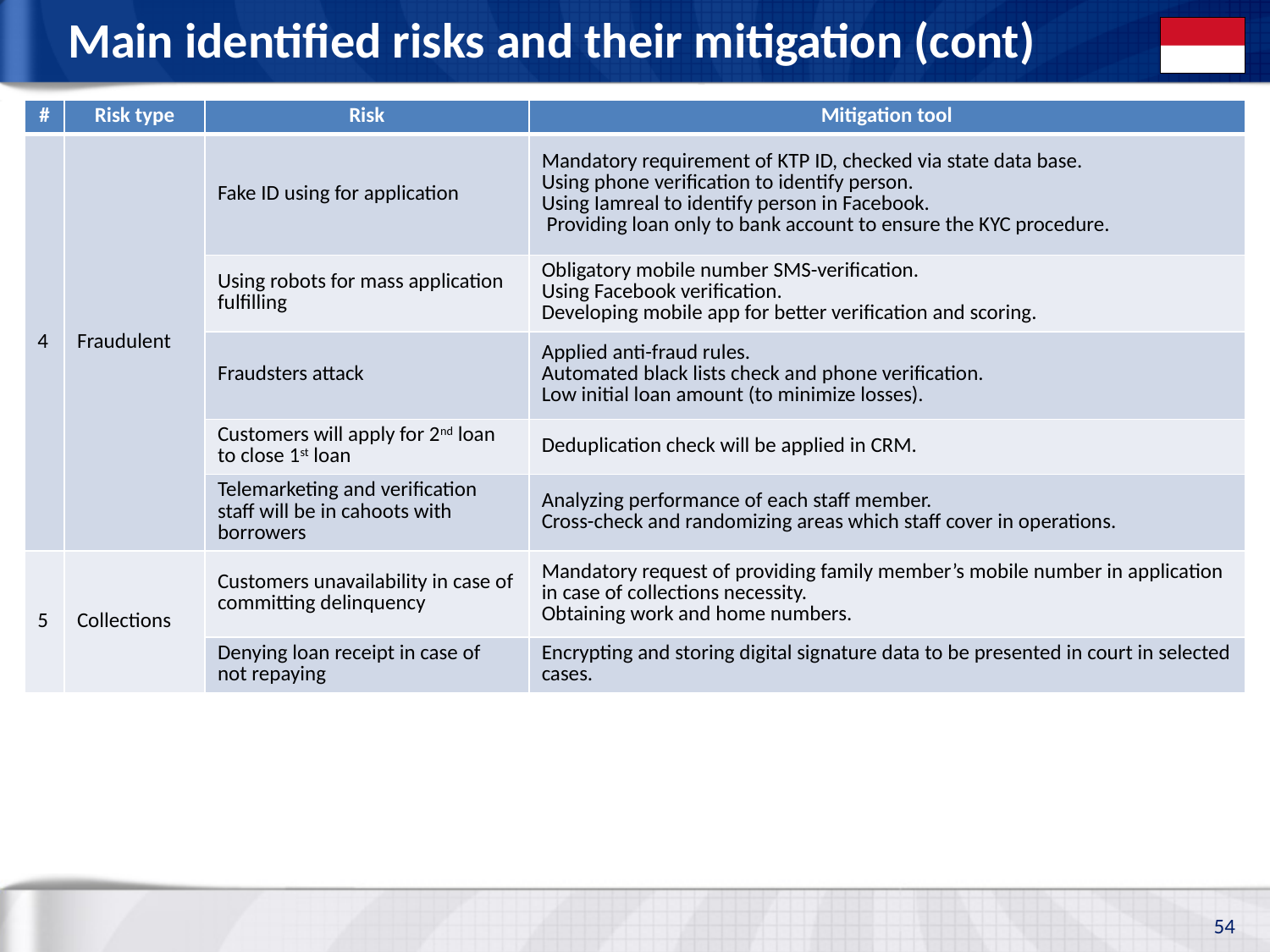

# Main identified risks and their mitigation (cont)
| # | Risk type | Risk | Mitigation tool |
| --- | --- | --- | --- |
| 4 | Fraudulent | Fake ID using for application | Mandatory requirement of KTP ID, checked via state data base. Using phone verification to identify person. Using Iamreal to identify person in Facebook. Providing loan only to bank account to ensure the KYC procedure. |
|  |  | Using robots for mass application fulfilling | Obligatory mobile number SMS-verification. Using Facebook verification. Developing mobile app for better verification and scoring. |
|  |  | Fraudsters attack | Applied anti-fraud rules. Automated black lists check and phone verification. Low initial loan amount (to minimize losses). |
|  |  | Customers will apply for 2nd loan to close 1st loan | Deduplication check will be applied in CRM. |
|  |  | Telemarketing and verification staff will be in cahoots with borrowers | Analyzing performance of each staff member. Cross-check and randomizing areas which staff cover in operations. |
| 5 | Collections | Customers unavailability in case of committing delinquency | Mandatory request of providing family member’s mobile number in application in case of collections necessity. Obtaining work and home numbers. |
|  |  | Denying loan receipt in case of not repaying | Encrypting and storing digital signature data to be presented in court in selected cases. |
54